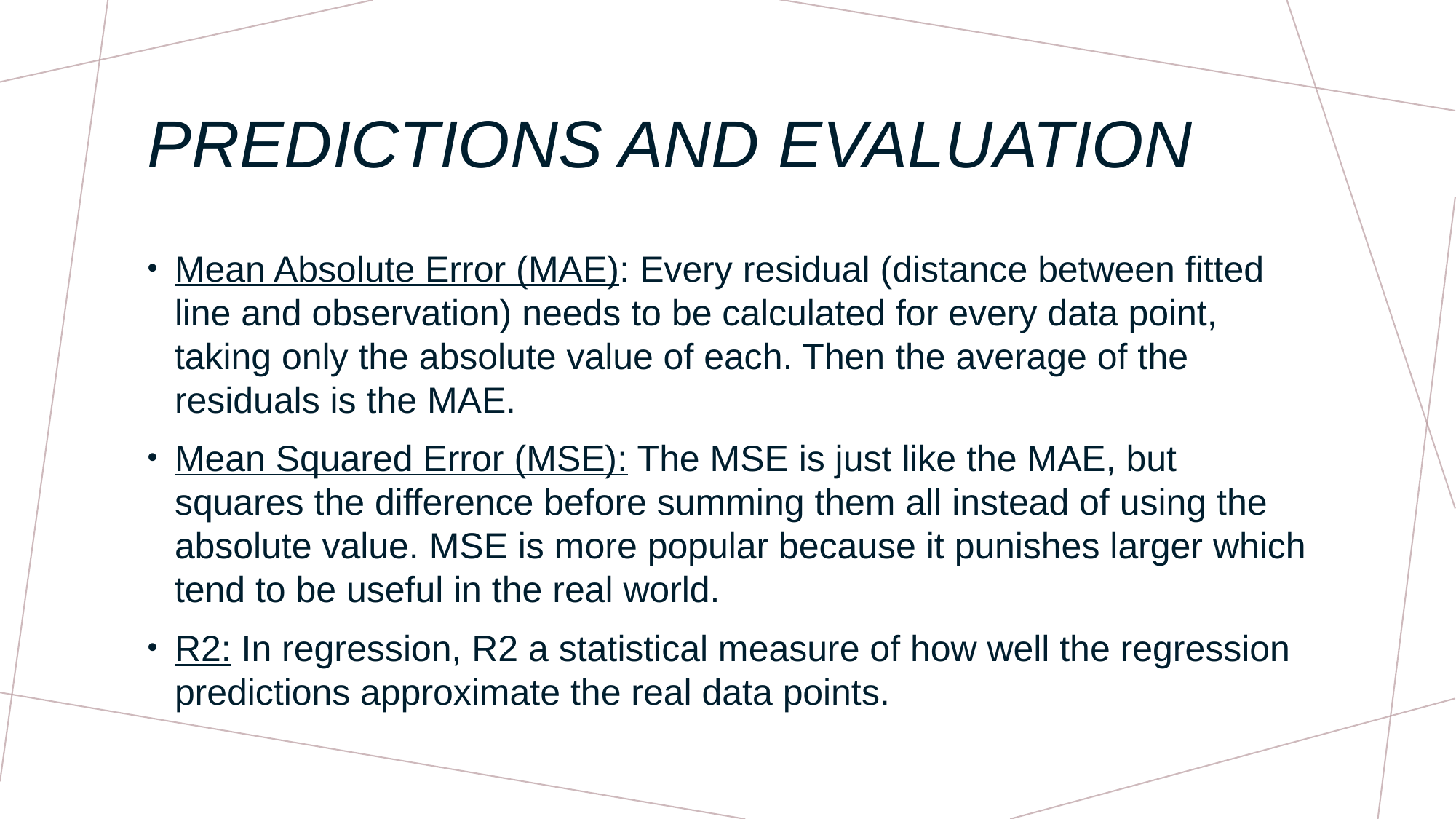

# Predictions and evaluation
Mean Absolute Error (MAE): Every residual (distance between fitted line and observation) needs to be calculated for every data point, taking only the absolute value of each. Then the average of the residuals is the MAE.
Mean Squared Error (MSE): The MSE is just like the MAE, but squares the difference before summing them all instead of using the absolute value. MSE is more popular because it punishes larger which tend to be useful in the real world.
R2: In regression, R2 a statistical measure of how well the regression predictions approximate the real data points.